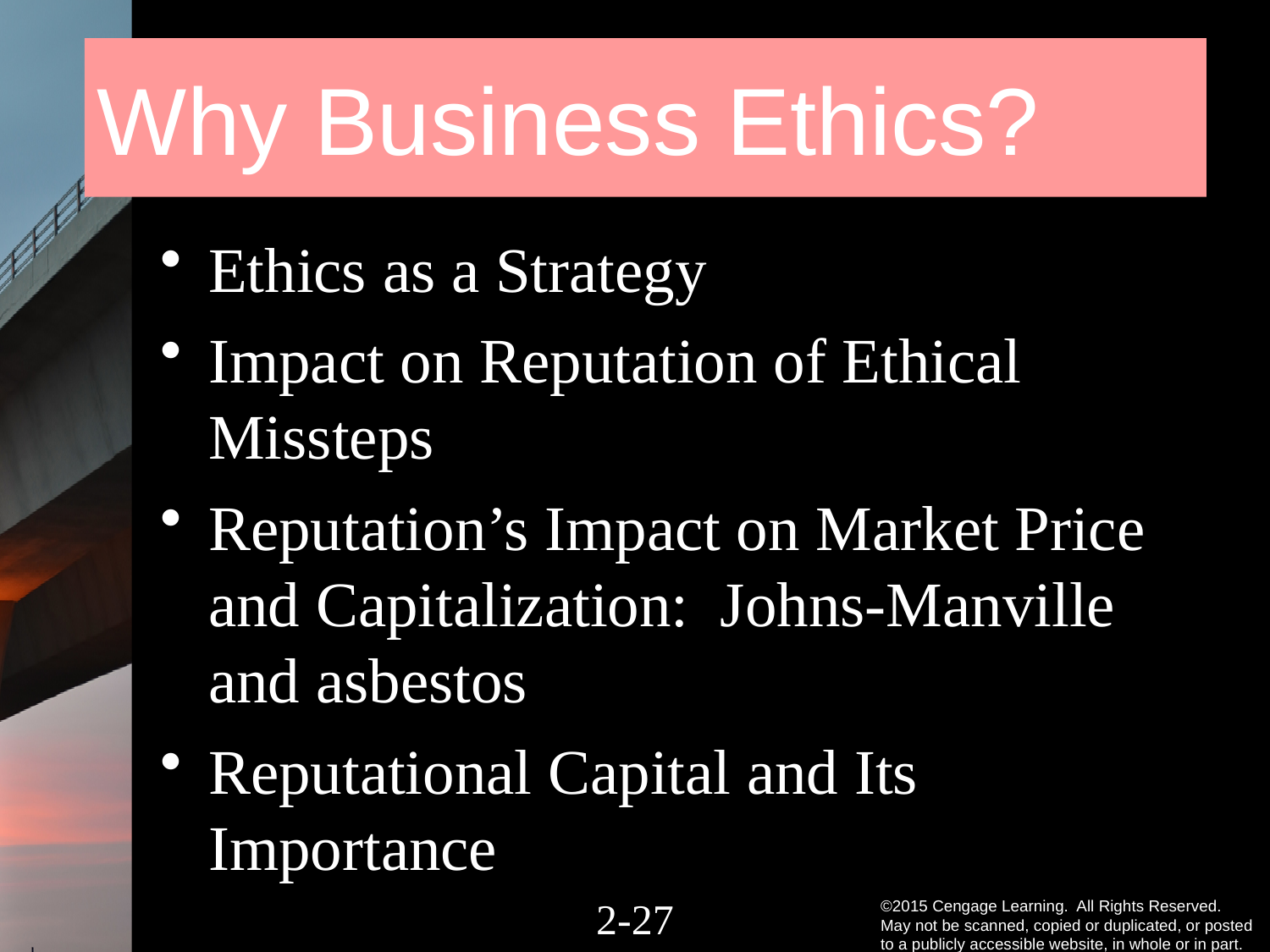

# Why Business Ethics?
Ethics as a Strategy
Impact on Reputation of Ethical Missteps
Reputation’s Impact on Market Price and Capitalization:  Johns-Manville and asbestos
Reputational Capital and Its Importance
2-27